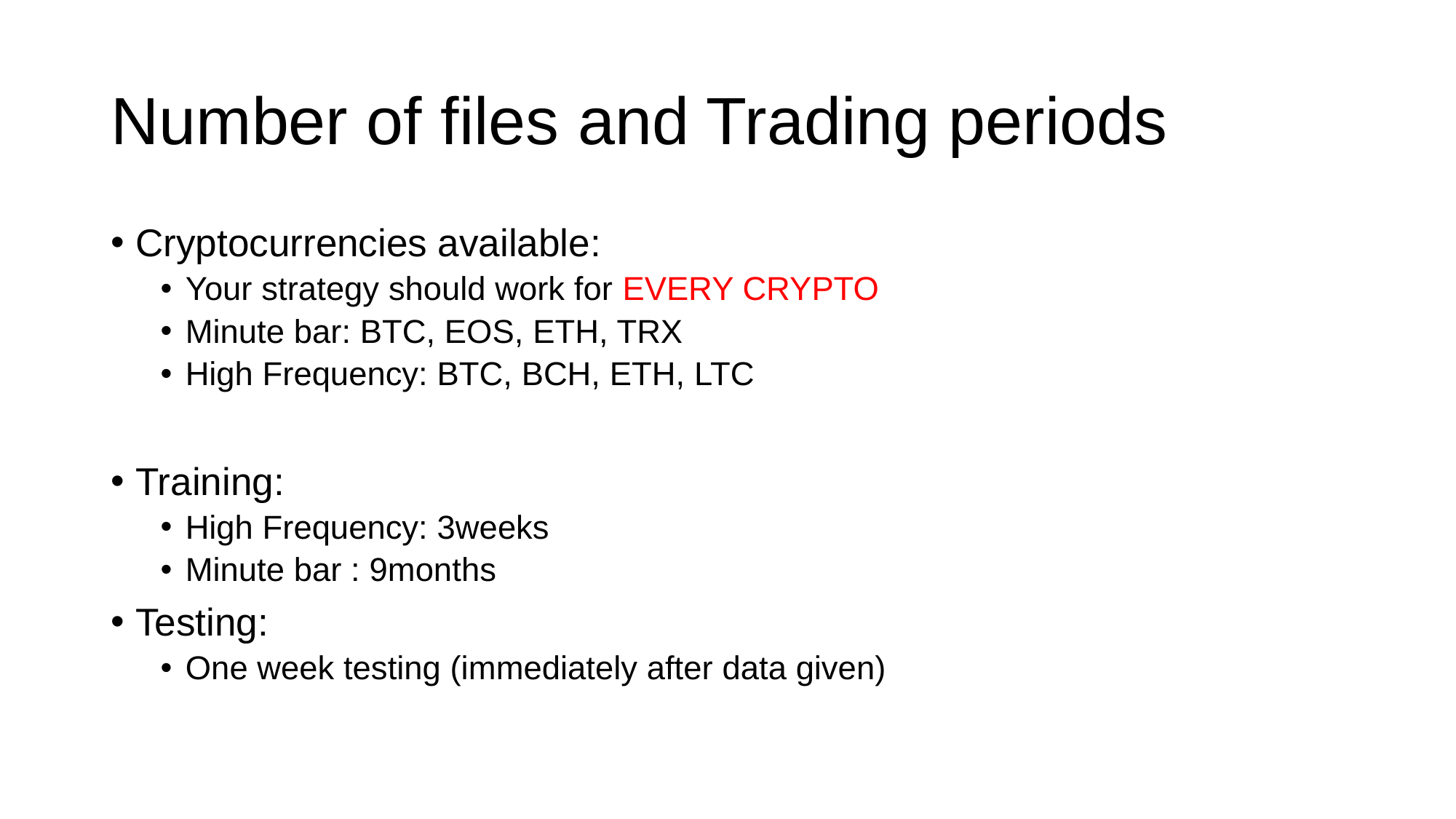

# Number of files and Trading periods
Cryptocurrencies available:
Your strategy should work for EVERY CRYPTO
Minute bar: BTC, EOS, ETH, TRX
High Frequency: BTC, BCH, ETH, LTC

Training:
High Frequency: 3weeks
Minute bar : 9months
Testing:
One week testing (immediately after data given)